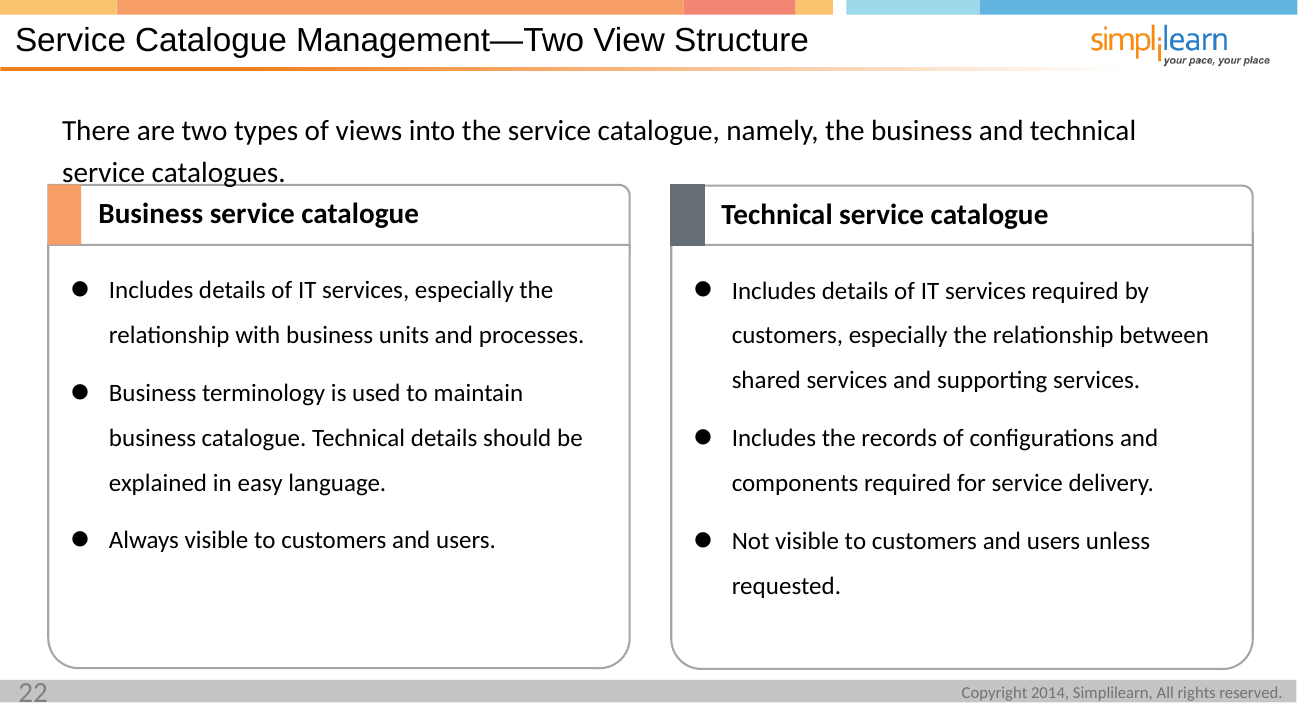

Service Catalogue Management—Two View Structure
There are two types of views into the service catalogue, namely, the business and technical service catalogues.
Business service catalogue
Technical service catalogue
Includes details of IT services, especially the relationship with business units and processes.
Business terminology is used to maintain business catalogue. Technical details should be explained in easy language.
Always visible to customers and users.
Includes details of IT services required by customers, especially the relationship between shared services and supporting services.
Includes the records of configurations and components required for service delivery.
Not visible to customers and users unless requested.
22